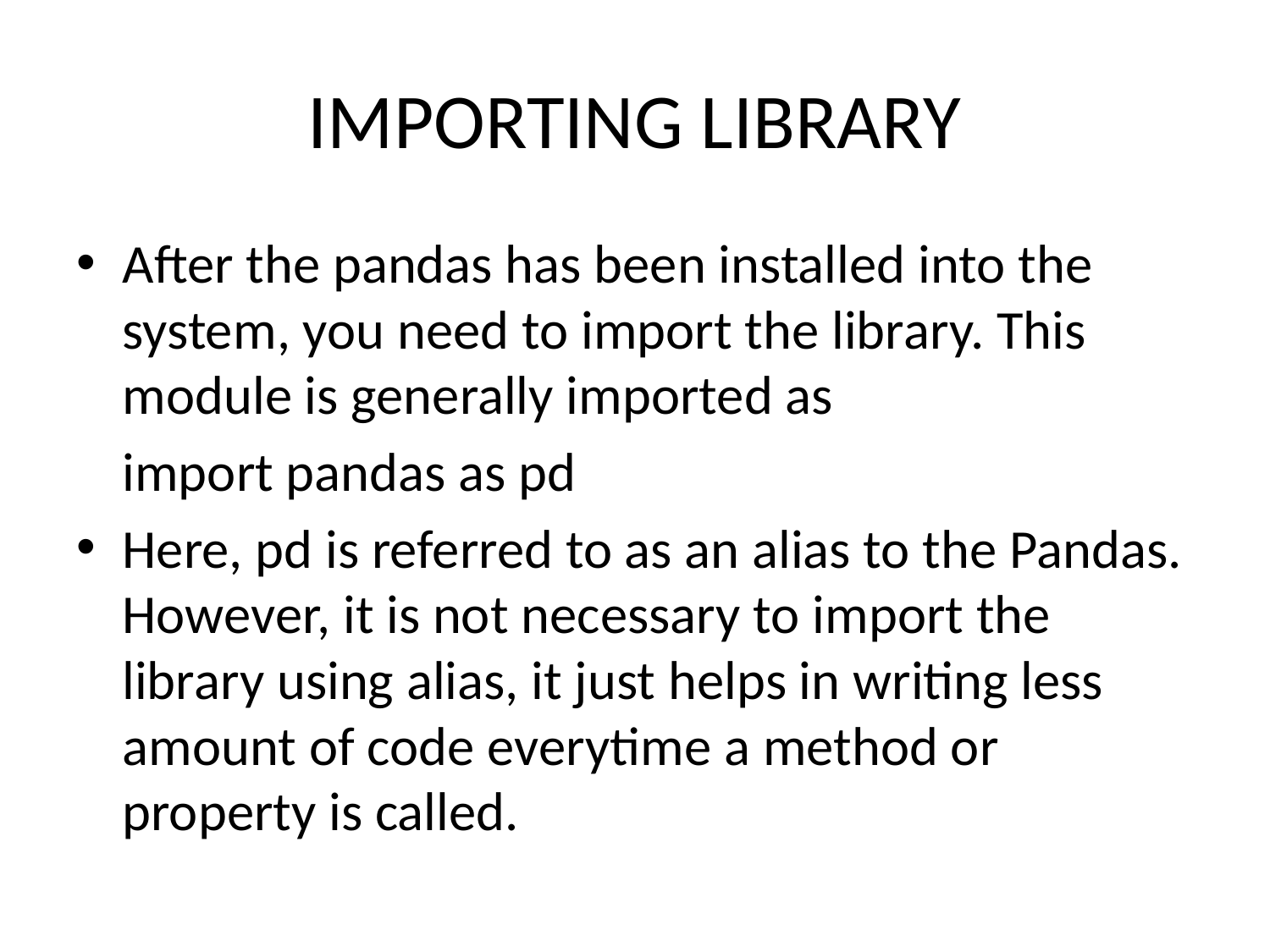

# IMPORTING LIBRARY
After the pandas has been installed into the system, you need to import the library. This module is generally imported as
			import pandas as pd
Here, pd is referred to as an alias to the Pandas. However, it is not necessary to import the library using alias, it just helps in writing less amount of code everytime a method or property is called.